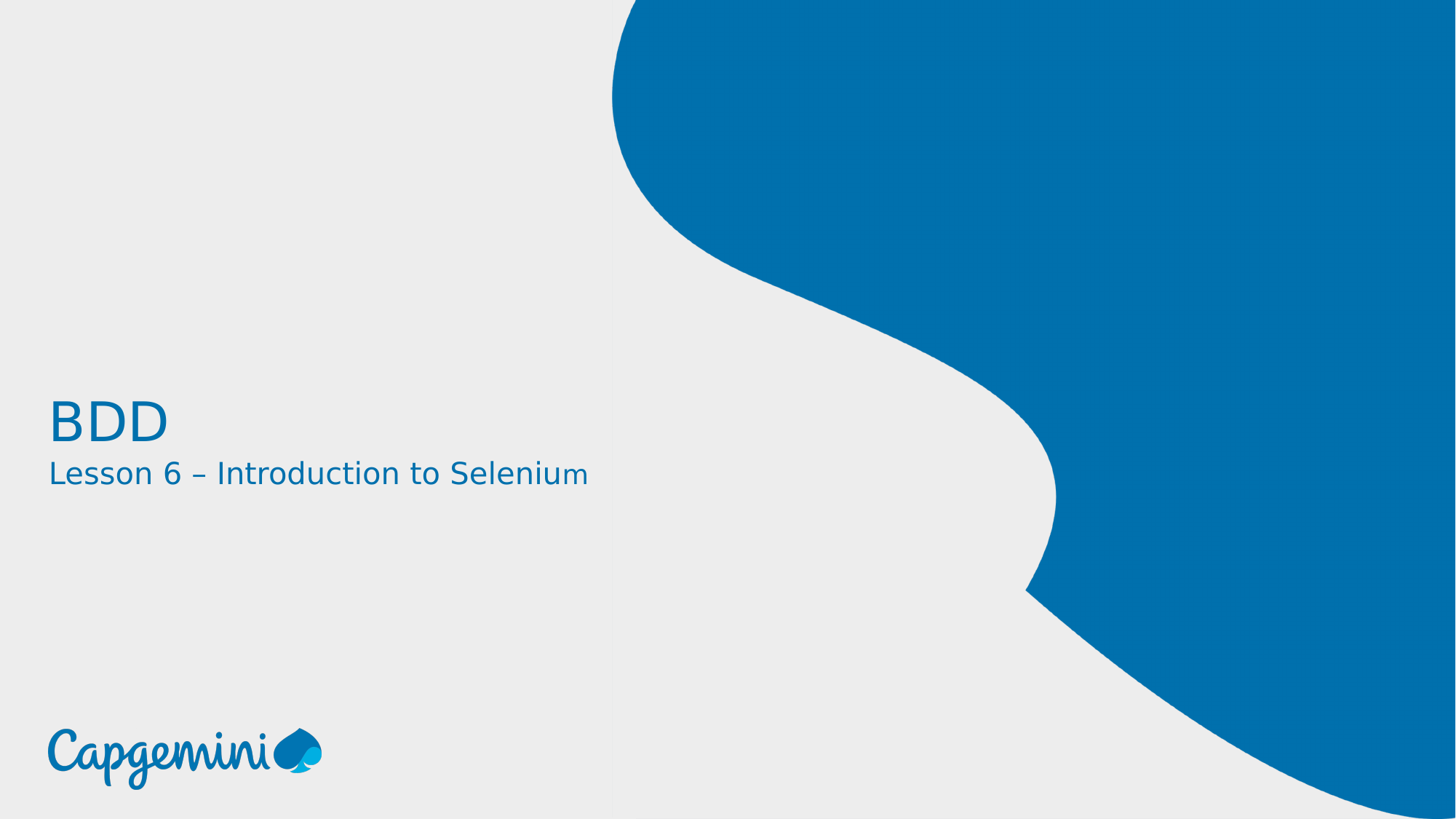

# BDD
Lesson 6 – Introduction to Selenium